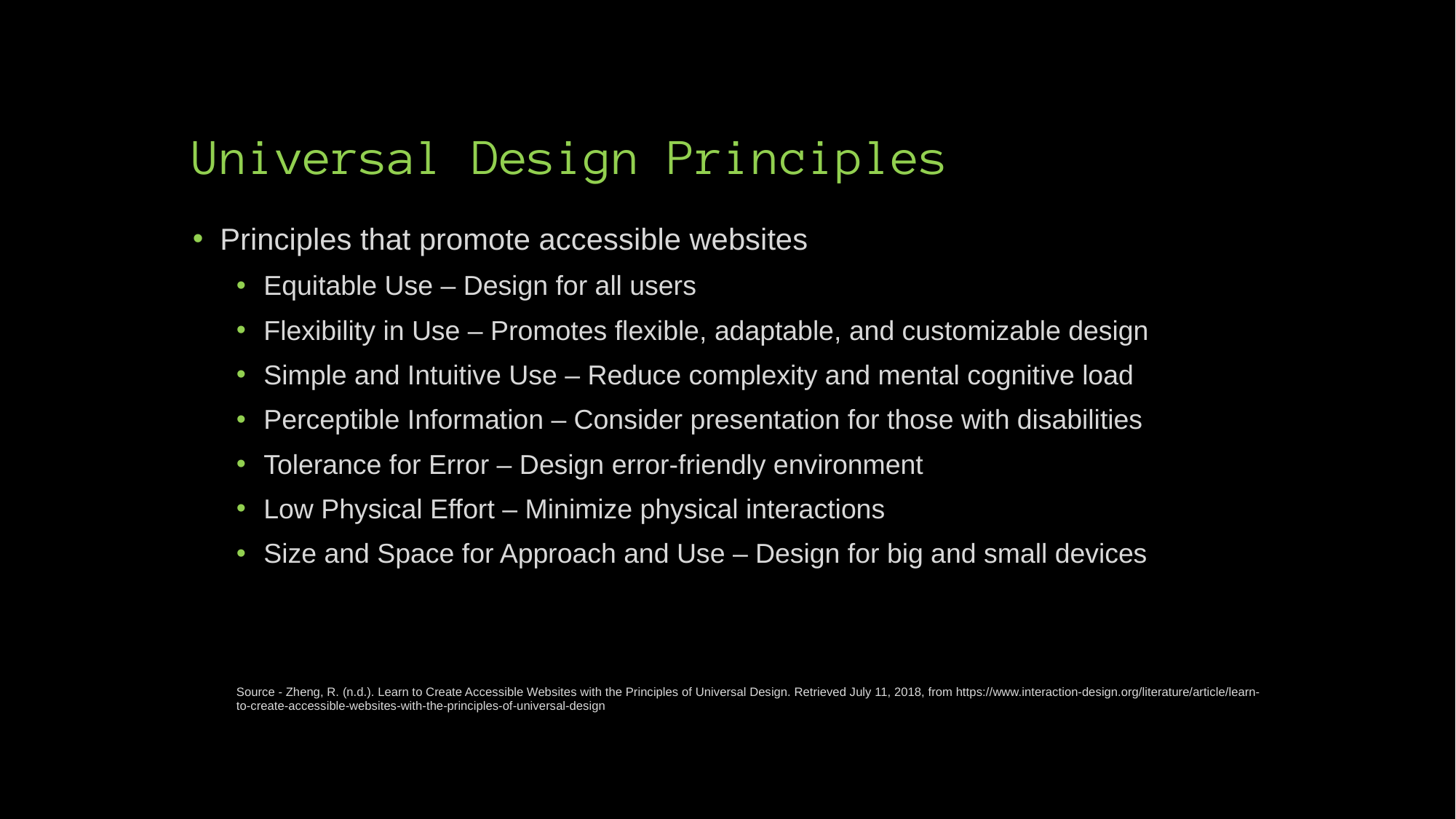

# Universal Design Principles
Principles that promote accessible websites
Equitable Use – Design for all users
Flexibility in Use – Promotes flexible, adaptable, and customizable design
Simple and Intuitive Use – Reduce complexity and mental cognitive load
Perceptible Information – Consider presentation for those with disabilities
Tolerance for Error – Design error-friendly environment
Low Physical Effort – Minimize physical interactions
Size and Space for Approach and Use – Design for big and small devices

Source - Zheng, R. (n.d.). Learn to Create Accessible Websites with the Principles of Universal Design. Retrieved July 11, 2018, from https://www.interaction-design.org/literature/article/learn-to-create-accessible-websites-with-the-principles-of-universal-design